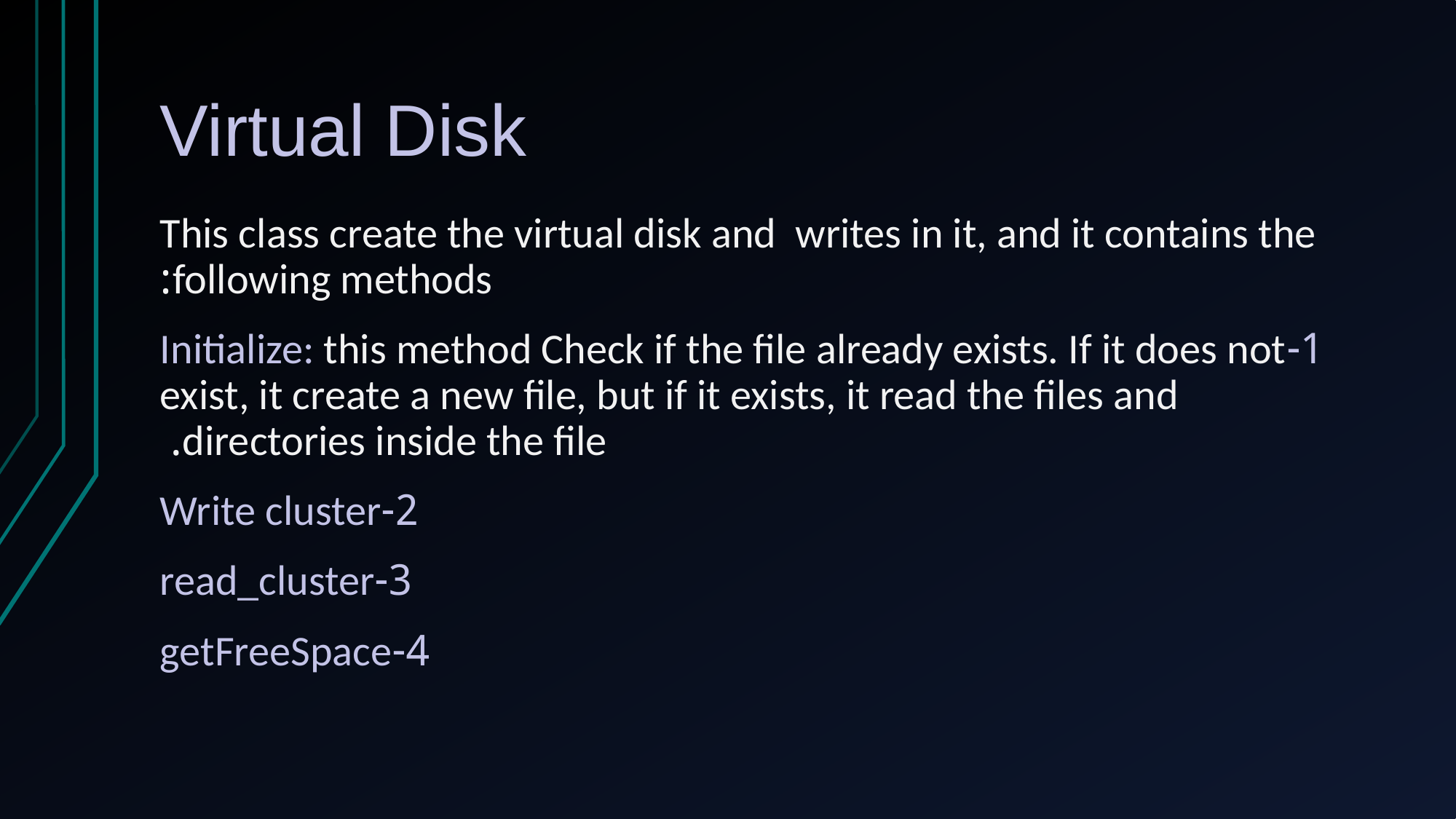

# Virtual Disk
This class create the virtual disk and  writes in it, and it contains the following methods:
1-Initialize: this method Check if the file already exists. If it does not exist, it create a new file, but if it exists, it read the files and directories inside the file.
2-Write cluster
3-read_cluster
4-getFreeSpace